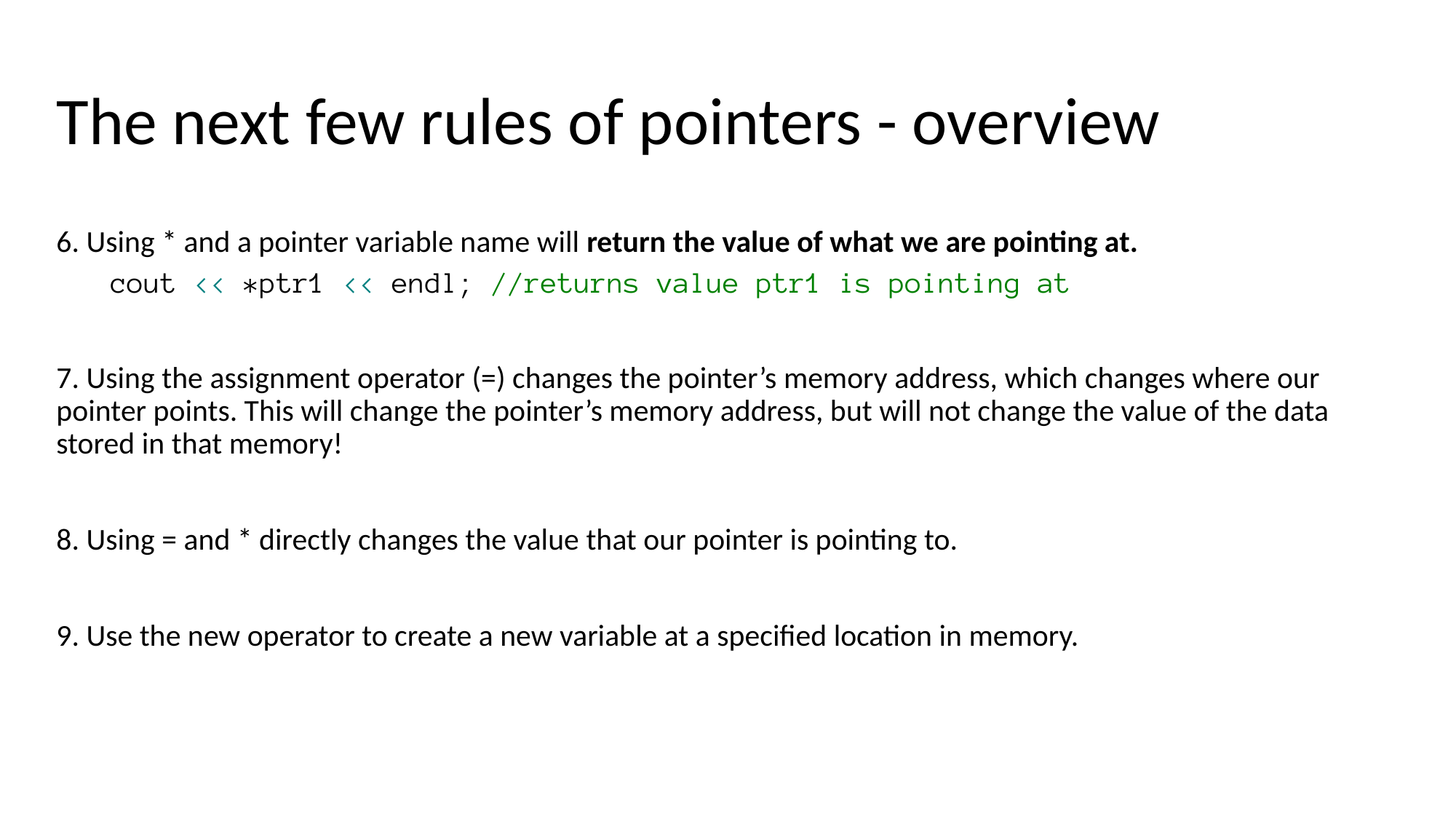

# The next few rules of pointers - overview
6. Using * and a pointer variable name will return the value of what we are pointing at.
cout << *ptr1 << endl; //returns value ptr1 is pointing at

7. Using the assignment operator (=) changes the pointer’s memory address, which changes where our pointer points. This will change the pointer’s memory address, but will not change the value of the data stored in that memory!

8. Using = and * directly changes the value that our pointer is pointing to.

9. Use the new operator to create a new variable at a specified location in memory.